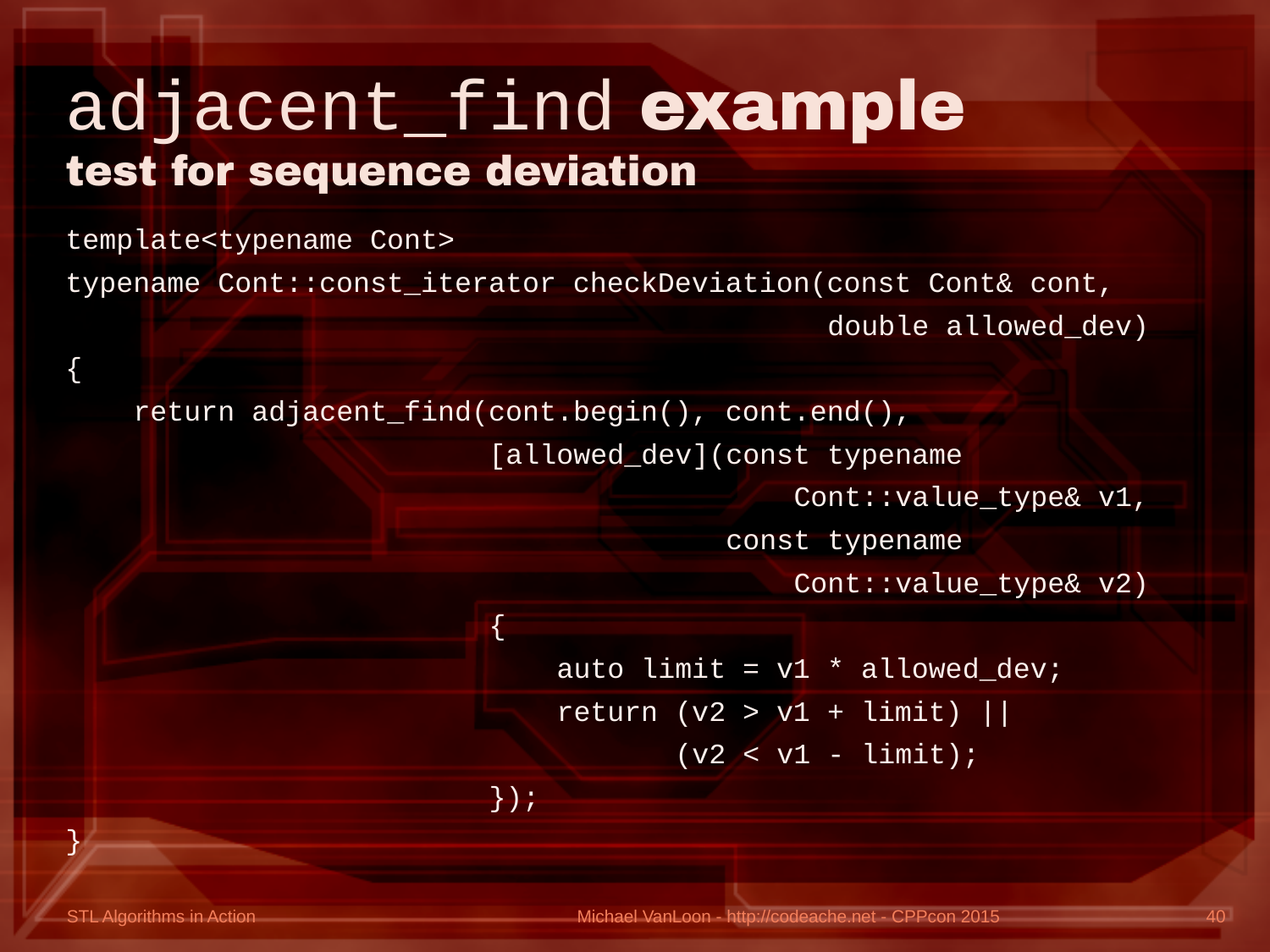

# adjacent_find example test for sequence deviation
template<typename Cont>
typename Cont::const_iterator checkDeviation(const Cont& cont,
                                             double allowed_dev)
{
    return adjacent_find(cont.begin(), cont.end(),
                         [allowed_dev](const typename
                                           Cont::value_type& v1,
                                       const typename
                                           Cont::value_type& v2)
                         {
                             auto limit = v1 * allowed_dev;
                             return (v2 > v1 + limit) ||
                                    (v2 < v1 - limit);
                         });
}
Michael VanLoon - http://codeache.net - CPPcon 2015
40